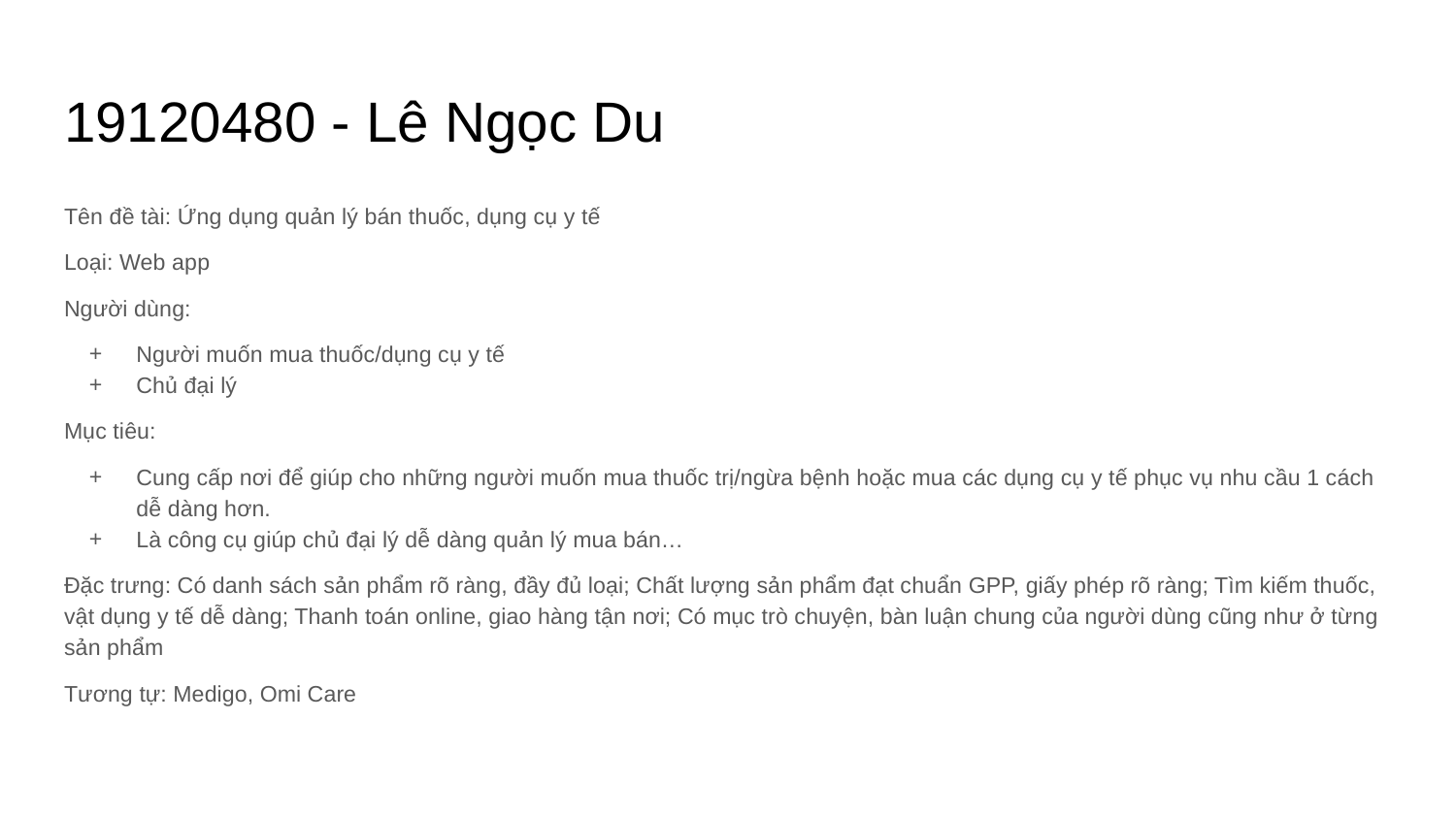

# 19120480 - Lê Ngọc Du
Tên đề tài: Ứng dụng quản lý bán thuốc, dụng cụ y tế
Loại: Web app
Người dùng:
Người muốn mua thuốc/dụng cụ y tế
Chủ đại lý
Mục tiêu:
Cung cấp nơi để giúp cho những người muốn mua thuốc trị/ngừa bệnh hoặc mua các dụng cụ y tế phục vụ nhu cầu 1 cách dễ dàng hơn.
Là công cụ giúp chủ đại lý dễ dàng quản lý mua bán…
Đặc trưng: Có danh sách sản phẩm rõ ràng, đầy đủ loại; Chất lượng sản phẩm đạt chuẩn GPP, giấy phép rõ ràng; Tìm kiếm thuốc, vật dụng y tế dễ dàng; Thanh toán online, giao hàng tận nơi; Có mục trò chuyện, bàn luận chung của người dùng cũng như ở từng sản phẩm
Tương tự: Medigo, Omi Care